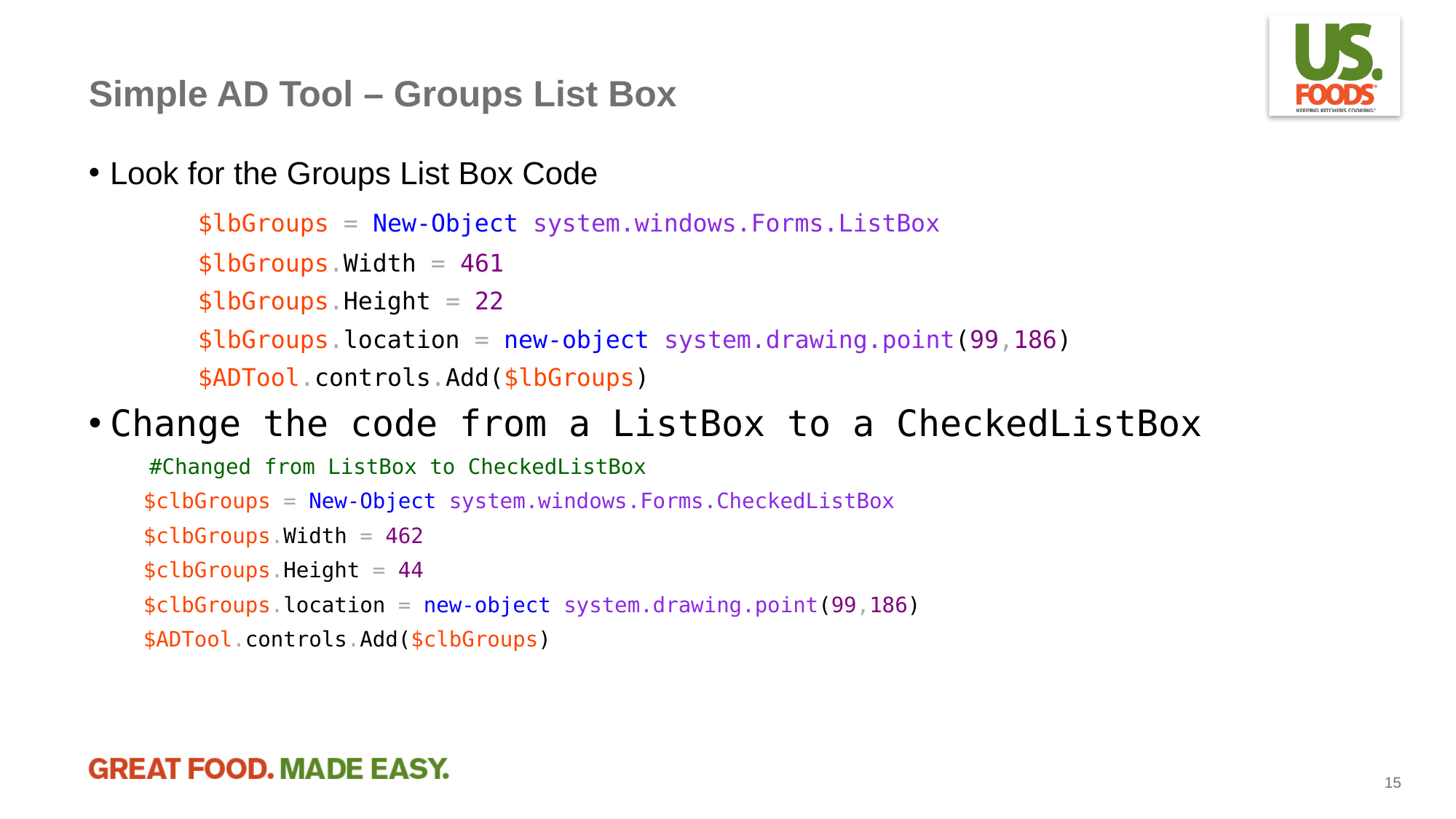

# Simple AD Tool – Groups List Box
Look for the Groups List Box Code
 	$lbGroups = New-Object system.windows.Forms.ListBox
	$lbGroups.Width = 461
	$lbGroups.Height = 22
	$lbGroups.location = new-object system.drawing.point(99,186)
	$ADTool.controls.Add($lbGroups)
Change the code from a ListBox to a CheckedListBox
 #Changed from ListBox to CheckedListBox
$clbGroups = New-Object system.windows.Forms.CheckedListBox
$clbGroups.Width = 462
$clbGroups.Height = 44
$clbGroups.location = new-object system.drawing.point(99,186)
$ADTool.controls.Add($clbGroups)